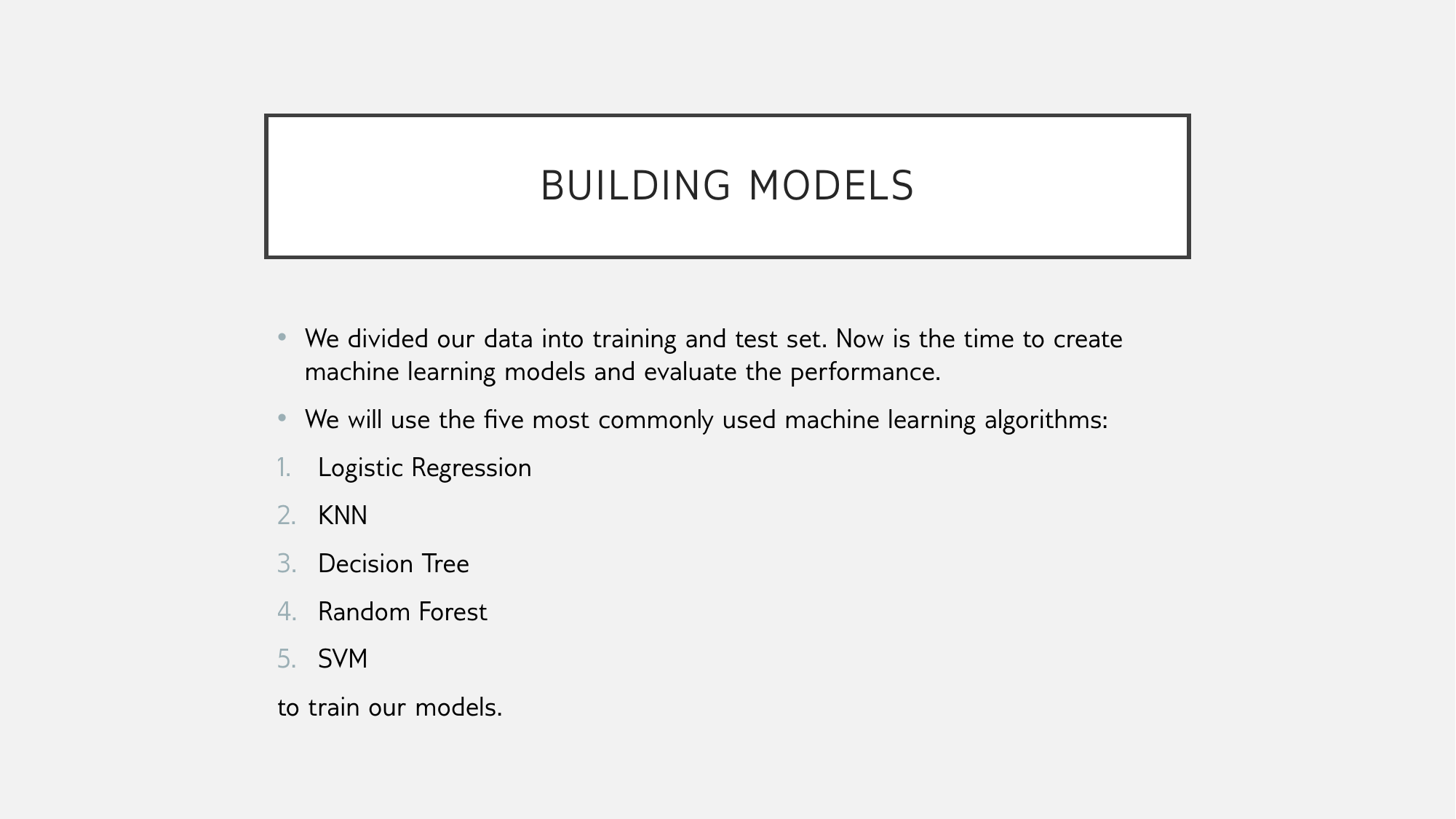

# BUILDING models
We divided our data into training and test set. Now is the time to create machine learning models and evaluate the performance.
We will use the five most commonly used machine learning algorithms:
Logistic Regression
KNN
Decision Tree
Random Forest
SVM
to train our models.